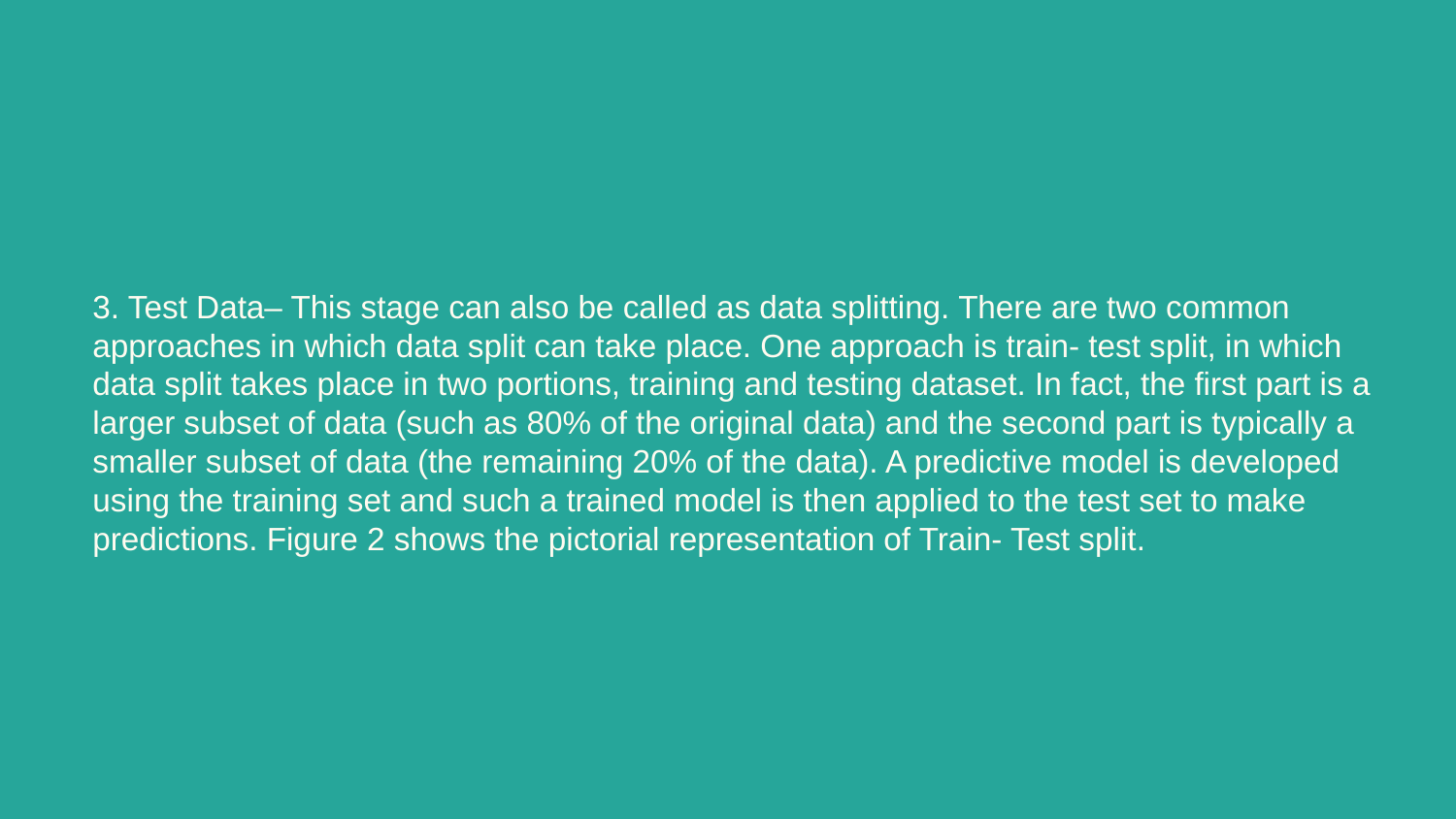

# 3. Test Data– This stage can also be called as data splitting. There are two common approaches in which data split can take place. One approach is train- test split, in which data split takes place in two portions, training and testing dataset. In fact, the first part is a larger subset of data (such as 80% of the original data) and the second part is typically a smaller subset of data (the remaining 20% of the data). A predictive model is developed using the training set and such a trained model is then applied to the test set to make predictions. Figure 2 shows the pictorial representation of Train- Test split.